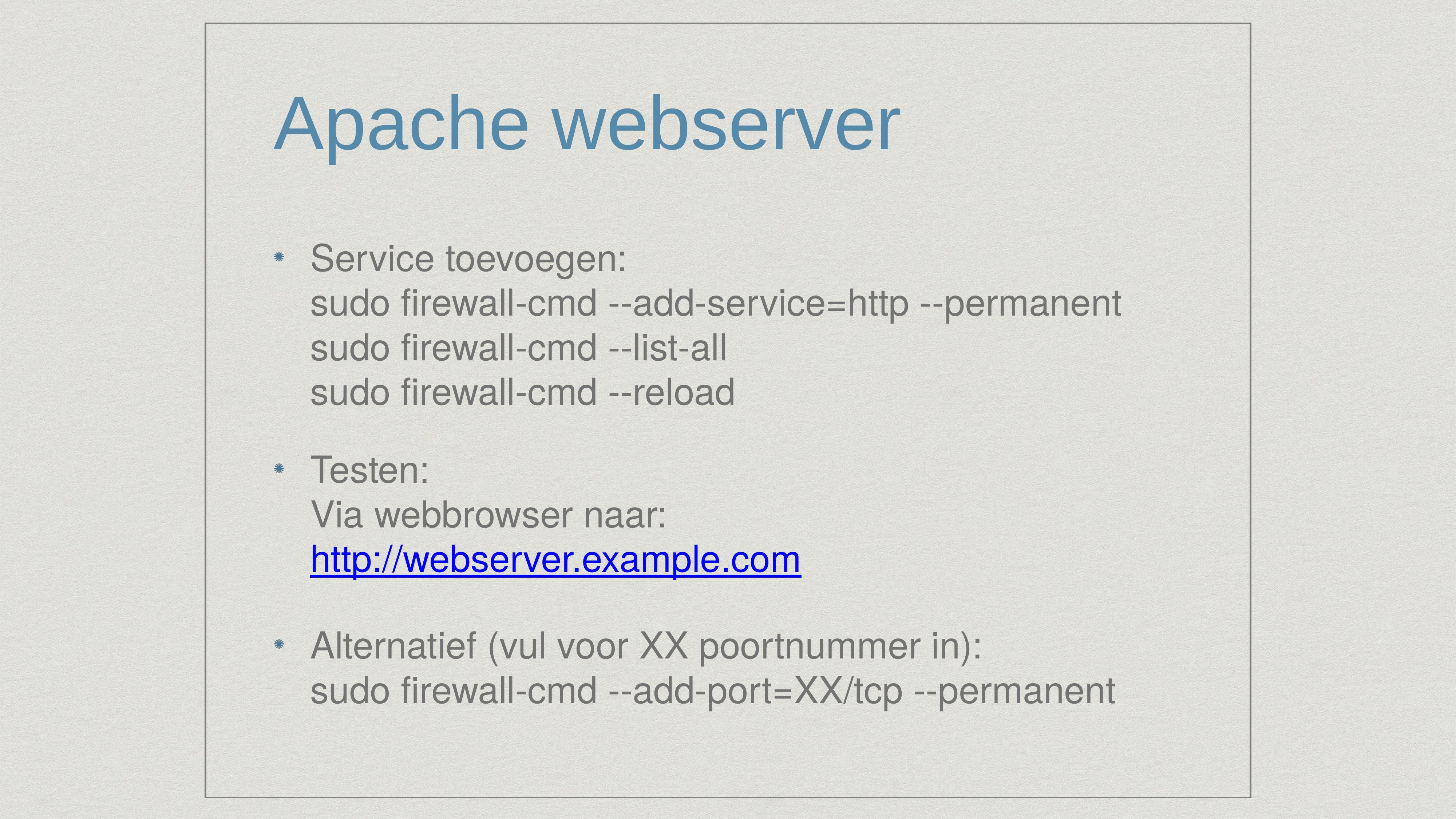

# Apache webserver
Service toevoegen:
sudo firewall-cmd --add-service=http --permanent
sudo firewall-cmd --list-all
sudo firewall-cmd --reload
Testen:
Via webbrowser naar:
http://webserver.example.com
Alternatief (vul voor XX poortnummer in):
sudo firewall-cmd --add-port=XX/tcp --permanent